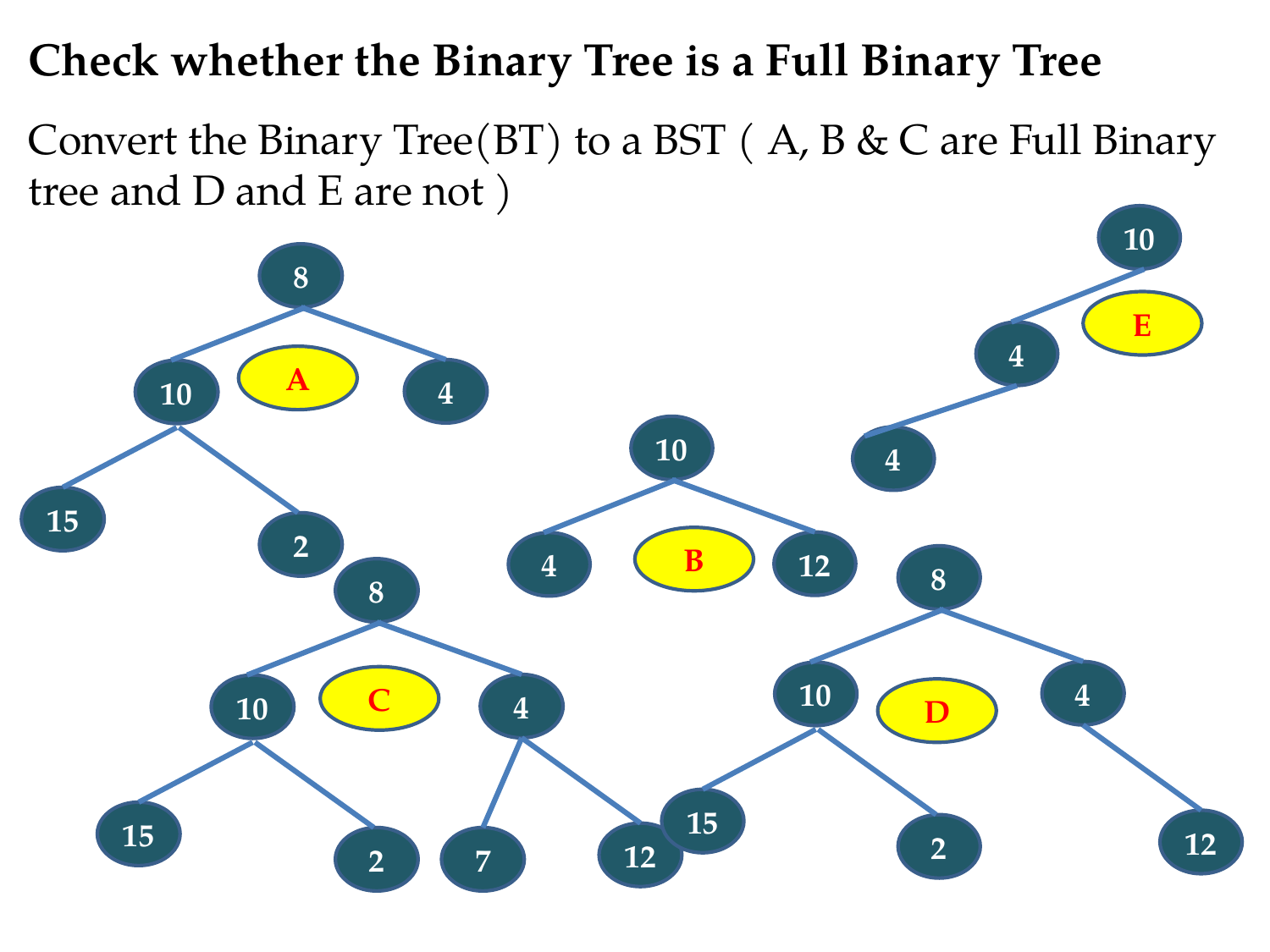

# Check whether the Binary Tree is a Full Binary Tree
Convert the Binary Tree(BT) to a BST ( A, B & C are Full Binary tree and D and E are not )
10
4
8
4
10
15
2
E
A
10
12
4
4
B
8
4
10
15
12
2
8
4
10
15
12
2
C
D
7